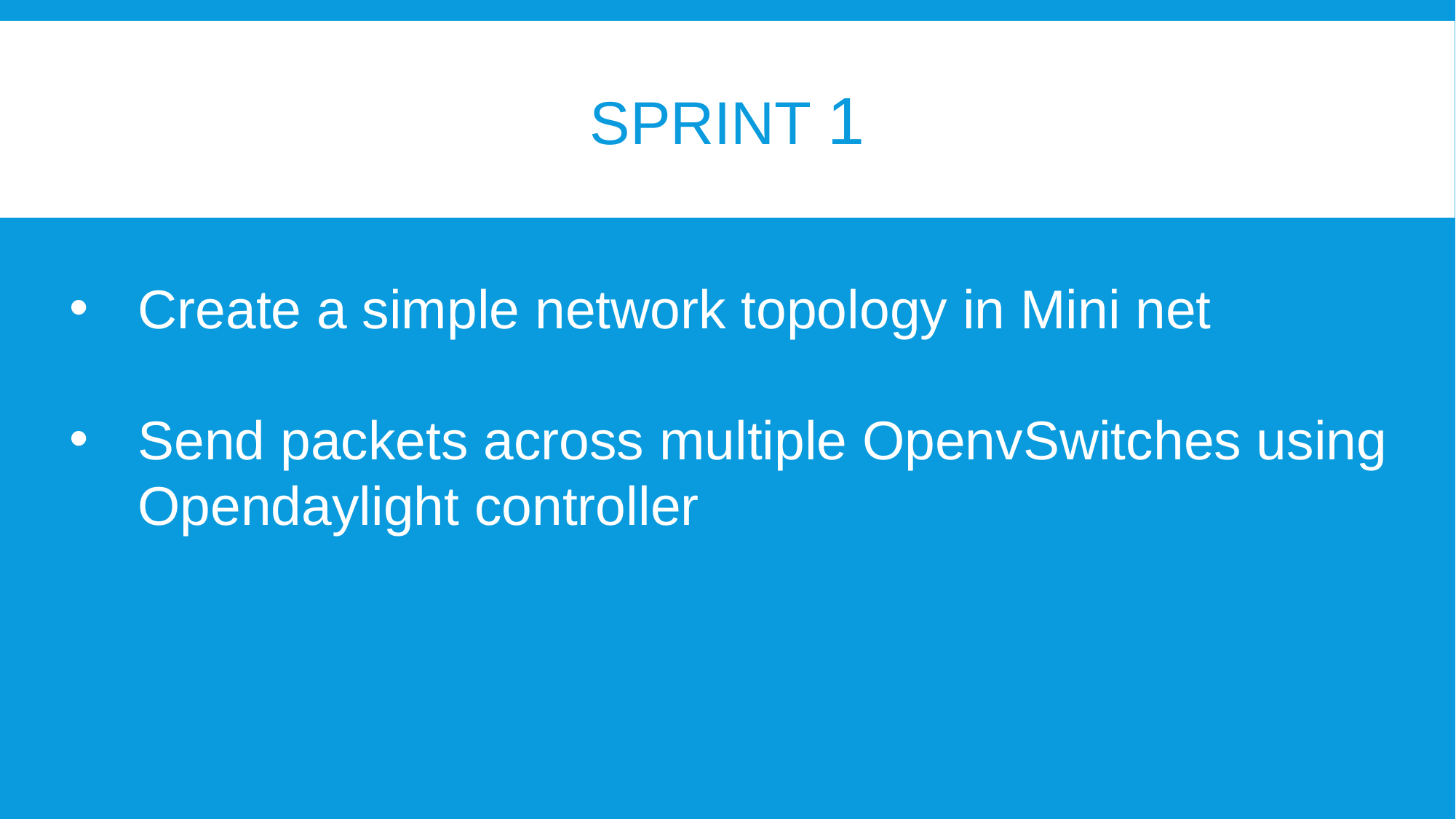

# Sprint 1
Create a simple network topology in Mini net

Send packets across multiple OpenvSwitches using Opendaylight controller